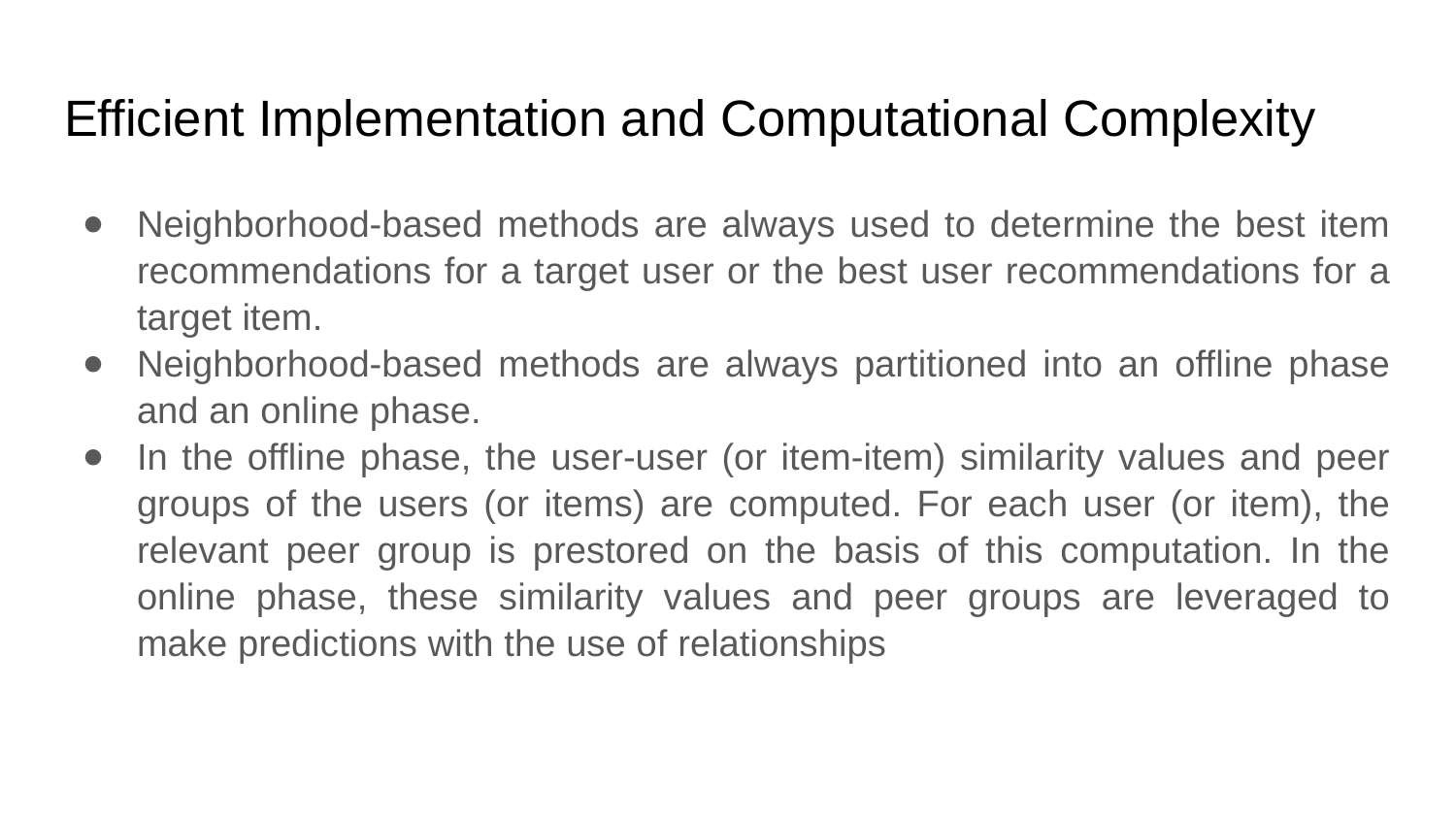

# Efficient Implementation and Computational Complexity
Neighborhood-based methods are always used to determine the best item recommendations for a target user or the best user recommendations for a target item.
Neighborhood-based methods are always partitioned into an offline phase and an online phase.
In the offline phase, the user-user (or item-item) similarity values and peer groups of the users (or items) are computed. For each user (or item), the relevant peer group is prestored on the basis of this computation. In the online phase, these similarity values and peer groups are leveraged to make predictions with the use of relationships